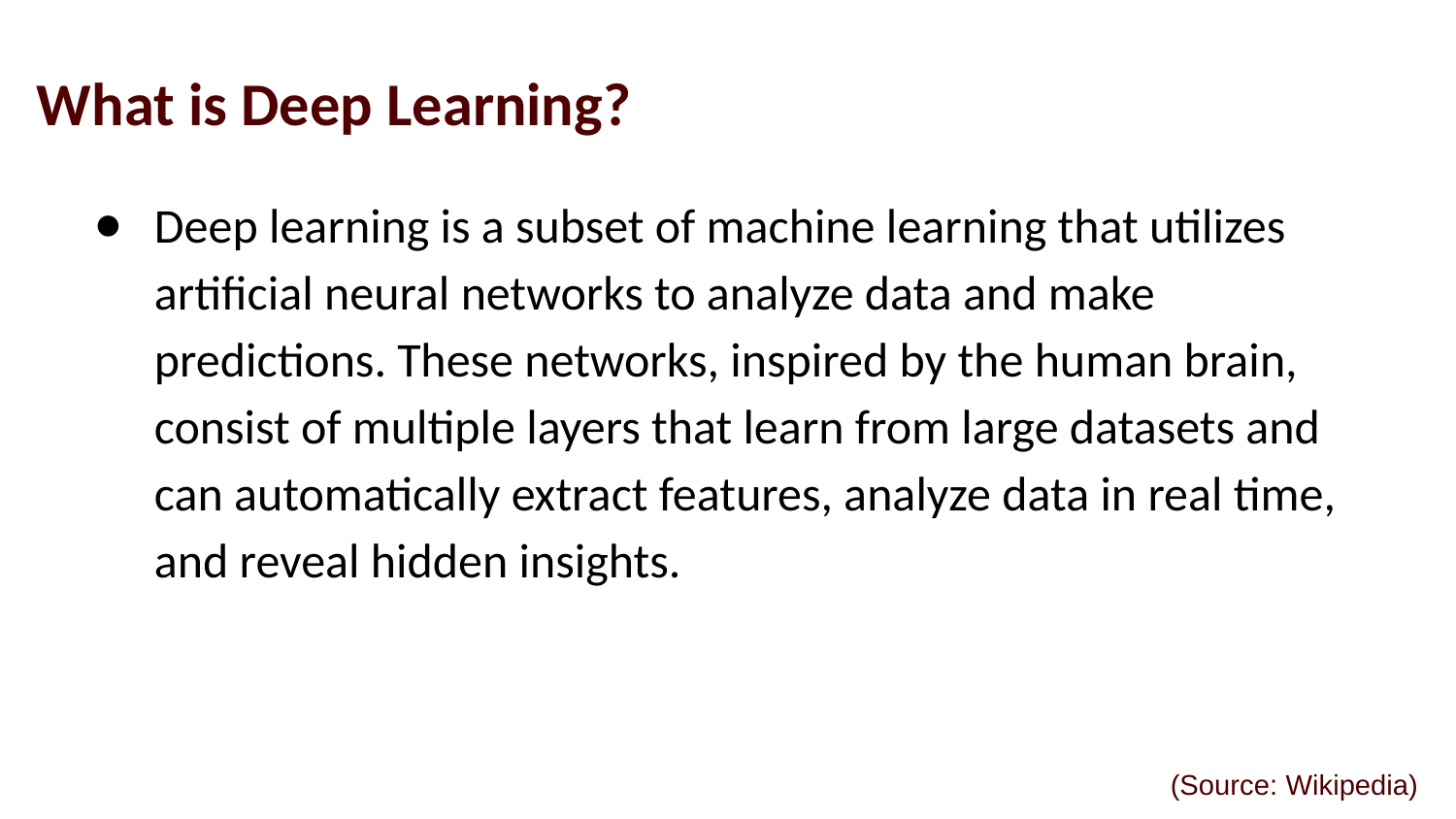

# What is Deep Learning?
Deep learning is a subset of machine learning that utilizes artificial neural networks to analyze data and make predictions. These networks, inspired by the human brain, consist of multiple layers that learn from large datasets and can automatically extract features, analyze data in real time, and reveal hidden insights.
(Source: Wikipedia)